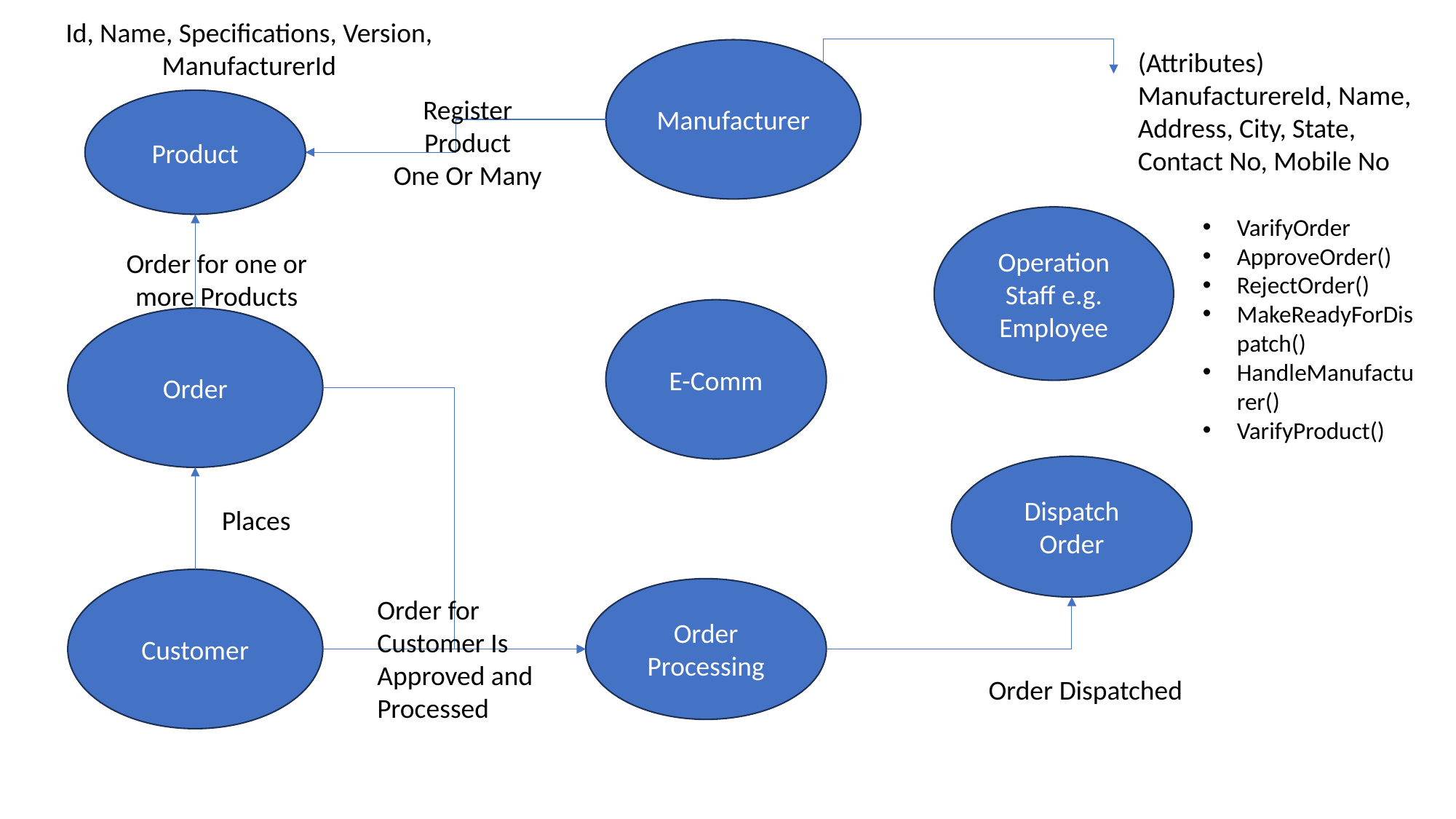

Id, Name, Specifications, Version, ManufacturerId
Manufacturer
(Attributes)
ManufacturereId, Name, Address, City, State, Contact No, Mobile No
Register Product
One Or Many
Product
VarifyOrder
ApproveOrder()
RejectOrder()
MakeReadyForDispatch()
HandleManufacturer()
VarifyProduct()
Operation Staff e.g.
Employee
Order for one or more Products
E-Comm
Order
Dispatch Order
Places
Customer
Order Processing
Order for Customer Is Approved and Processed
Order Dispatched